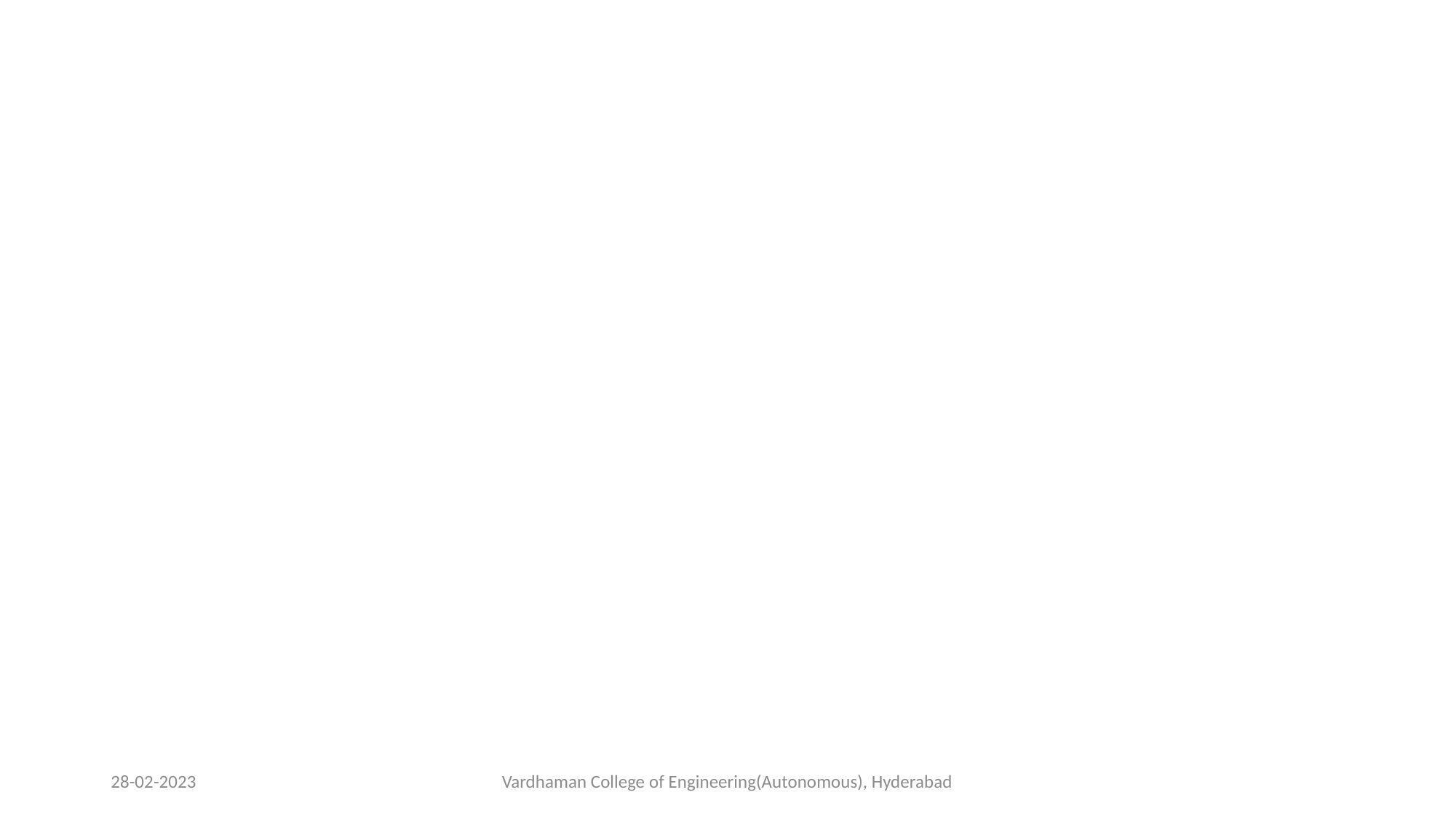

#

28-02-2023
Vardhaman College of Engineering(Autonomous), Hyderabad